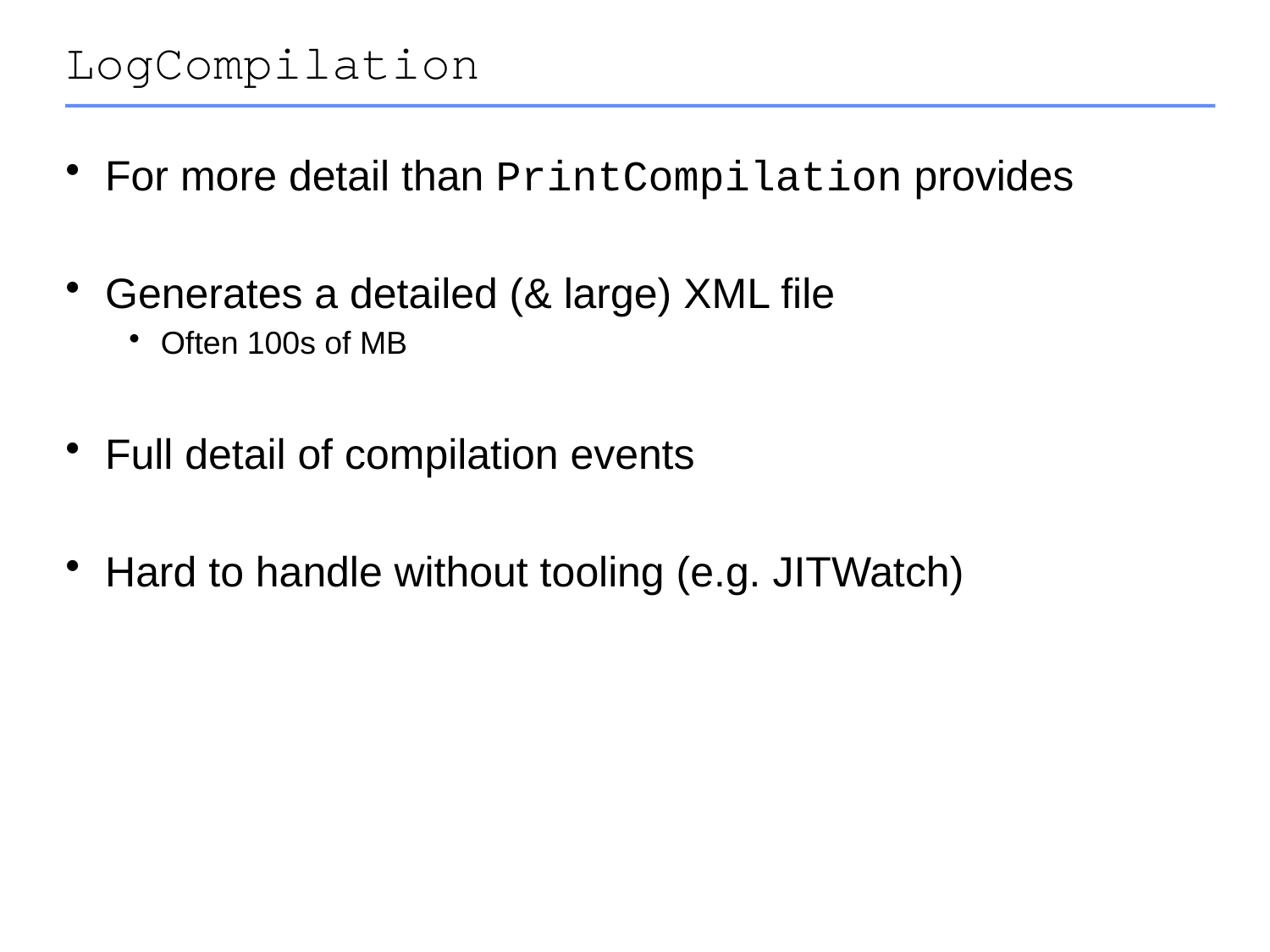

# LogCompilation
For more detail than PrintCompilation provides

Generates a detailed (& large) XML file
Often 100s of MB

Full detail of compilation events

Hard to handle without tooling (e.g. JITWatch)